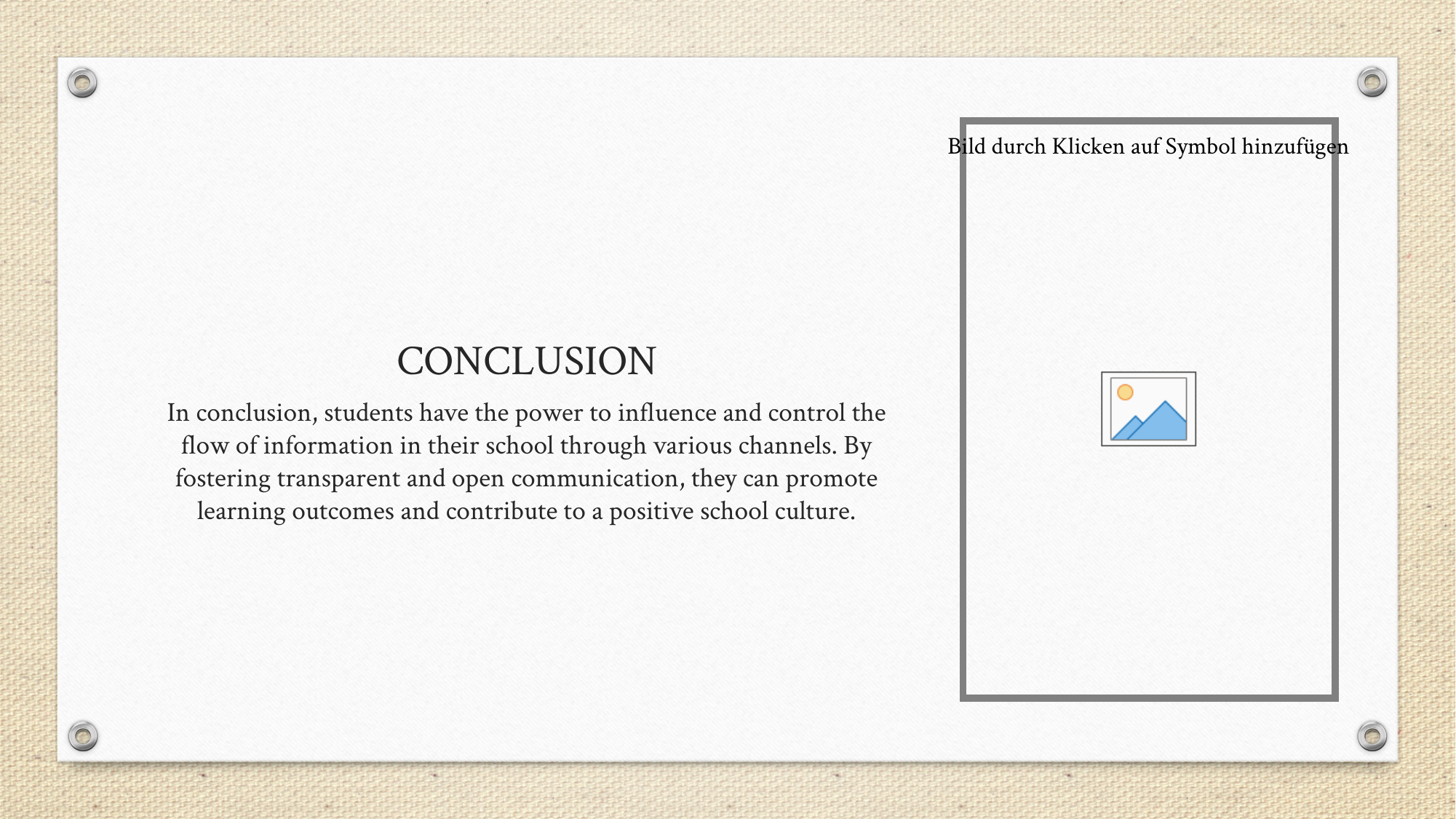

# CONCLUSION
In conclusion, students have the power to influence and control the flow of information in their school through various channels. By fostering transparent and open communication, they can promote learning outcomes and contribute to a positive school culture.